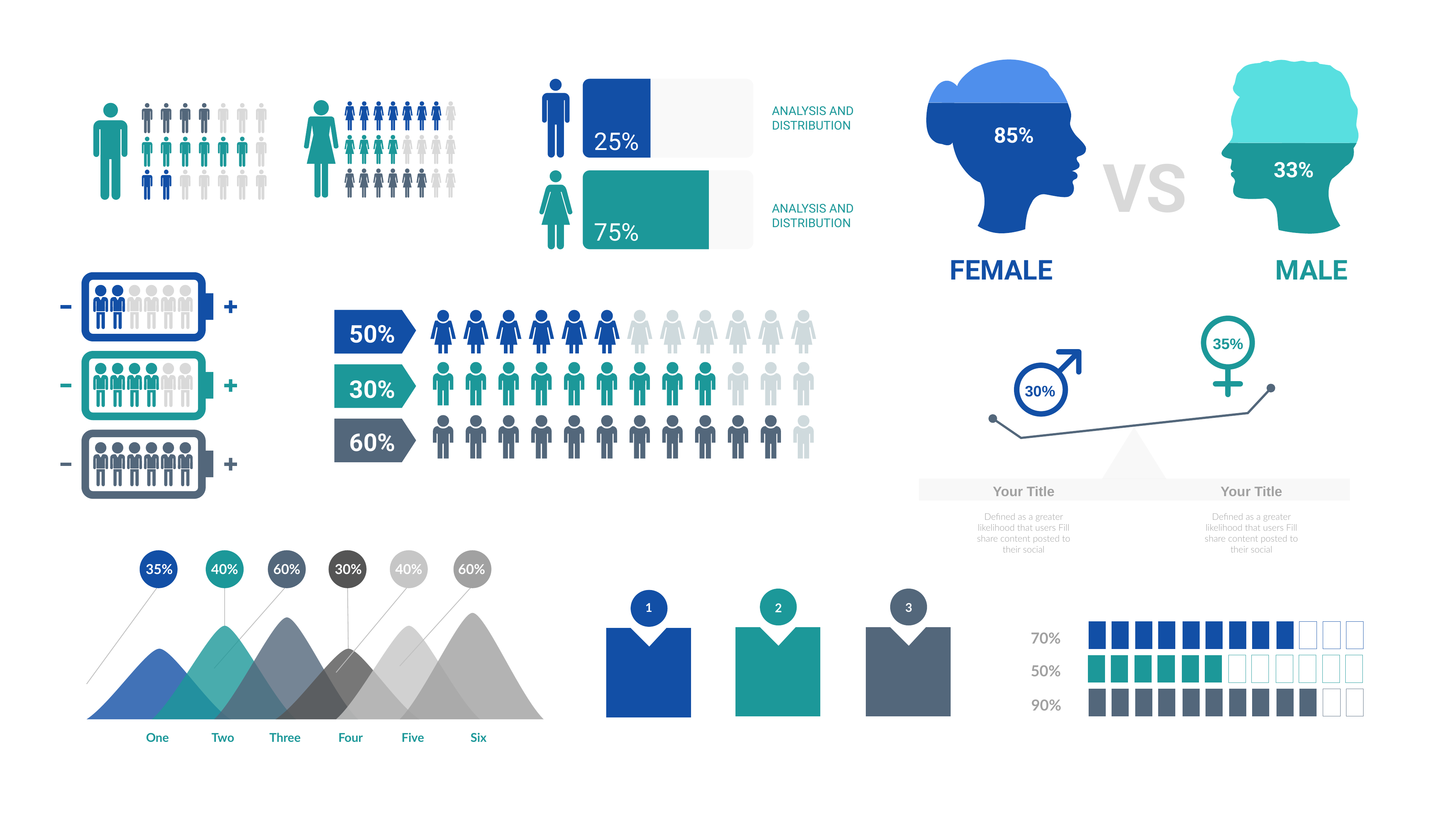

85%
VS

33%
FEMALE
MALE

ANALYSIS AND DISTRIBUTION
25%

ANALYSIS AND DISTRIBUTION
75%

50%

30%

60%

35%

30%

Your Title
Your Title
Defined as a greater likelihood that users Fill share content posted to their social
Defined as a greater likelihood that users Fill share content posted to their social

35%
40%
60%
30%
40%
60%

One
Two
Three
Four
Five
Six

1
3
2

70%

50%

90%